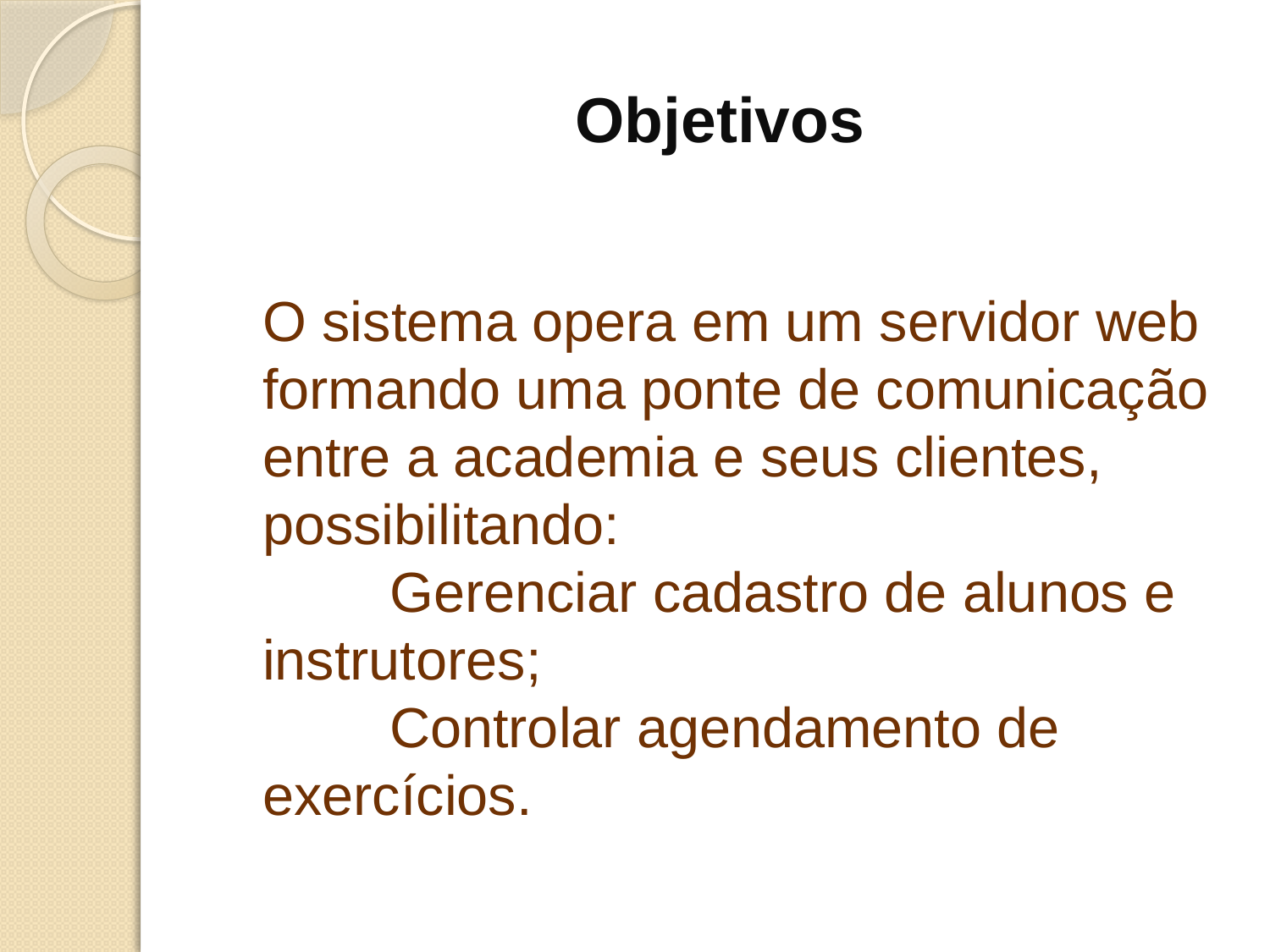

# Objetivos

	O sistema opera em um servidor web formando uma ponte de comunicação entre a academia e seus clientes, possibilitando:
	Gerenciar cadastro de alunos e instrutores;
	Controlar agendamento de exercícios.